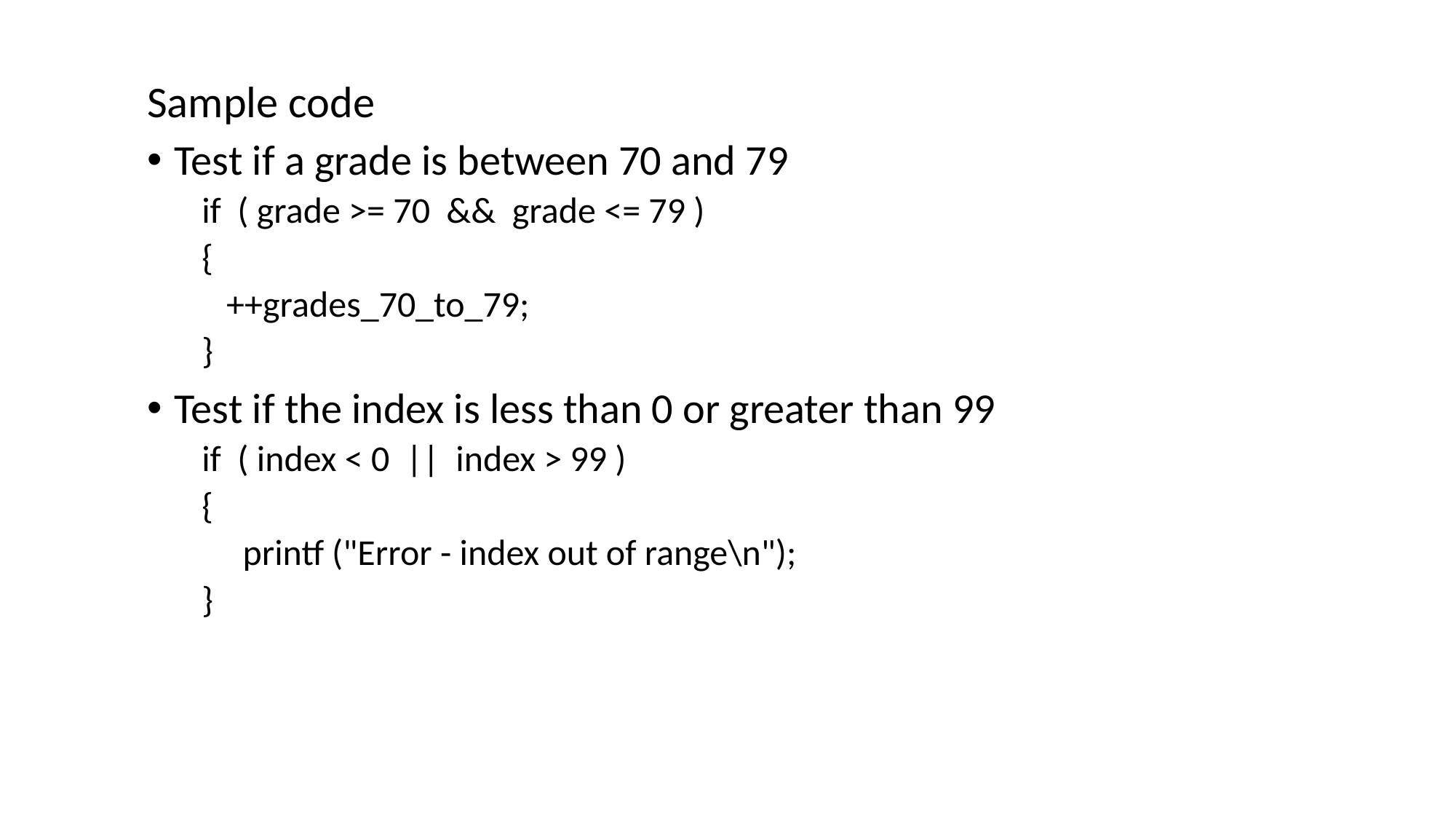

# Sample code
Test if a grade is between 70 and 79
if  ( grade >= 70  &&  grade <= 79 )
{
   ++grades_70_to_79;
}
Test if the index is less than 0 or greater than 99
if  ( index < 0  ||  index > 99 )
{
     printf ("Error - index out of range\n");
}